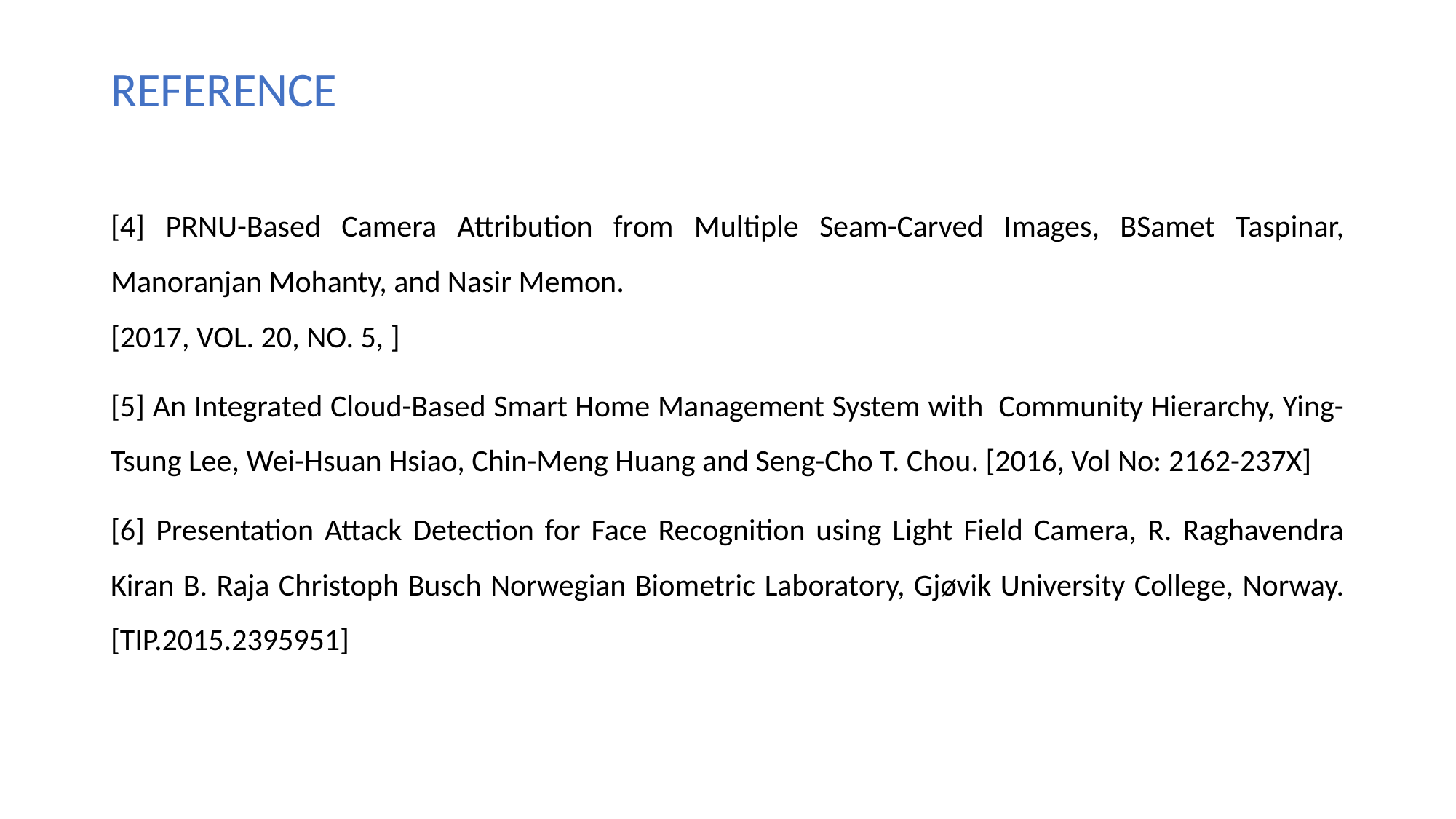

REFERENCE
[4] PRNU-Based Camera Attribution from Multiple Seam-Carved Images, BSamet Taspinar, Manoranjan Mohanty, and Nasir Memon.
[2017, VOL. 20, NO. 5, ]
[5] An Integrated Cloud-Based Smart Home Management System with  Community Hierarchy, Ying-Tsung Lee, Wei-Hsuan Hsiao, Chin-Meng Huang and Seng-Cho T. Chou. [2016, Vol No: 2162-237X]
[6] Presentation Attack Detection for Face Recognition using Light Field Camera, R. Raghavendra Kiran B. Raja Christoph Busch Norwegian Biometric Laboratory, Gjøvik University College, Norway. [TIP.2015.2395951]